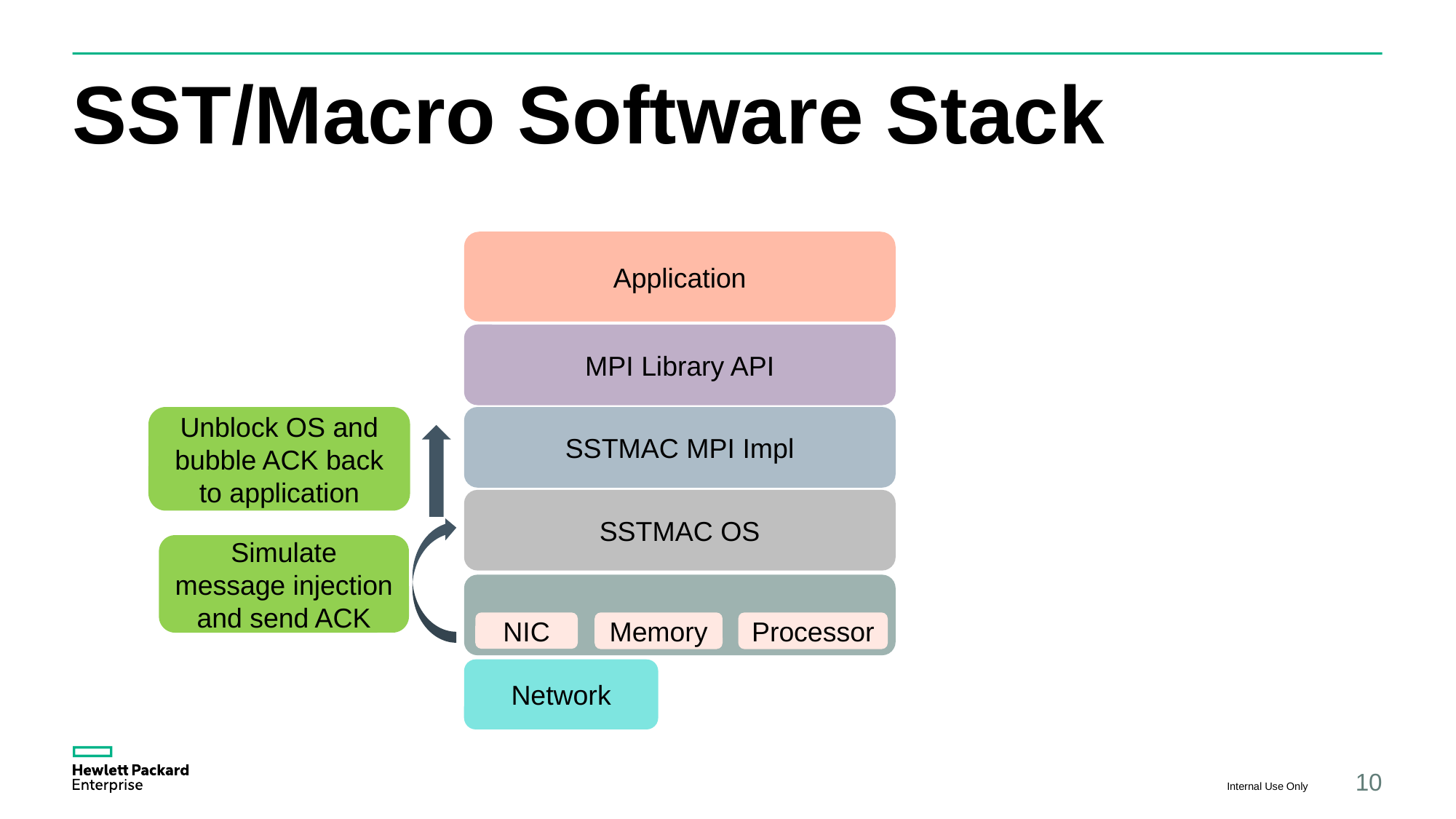

# SST/Macro Software Stack
Application
MPI Library API
SSTMAC MPI Impl
Unblock OS and bubble ACK back to application

SSTMAC OS
Simulate message injection and send ACK

NIC
Processor
Memory
Network
Internal Use Only
10